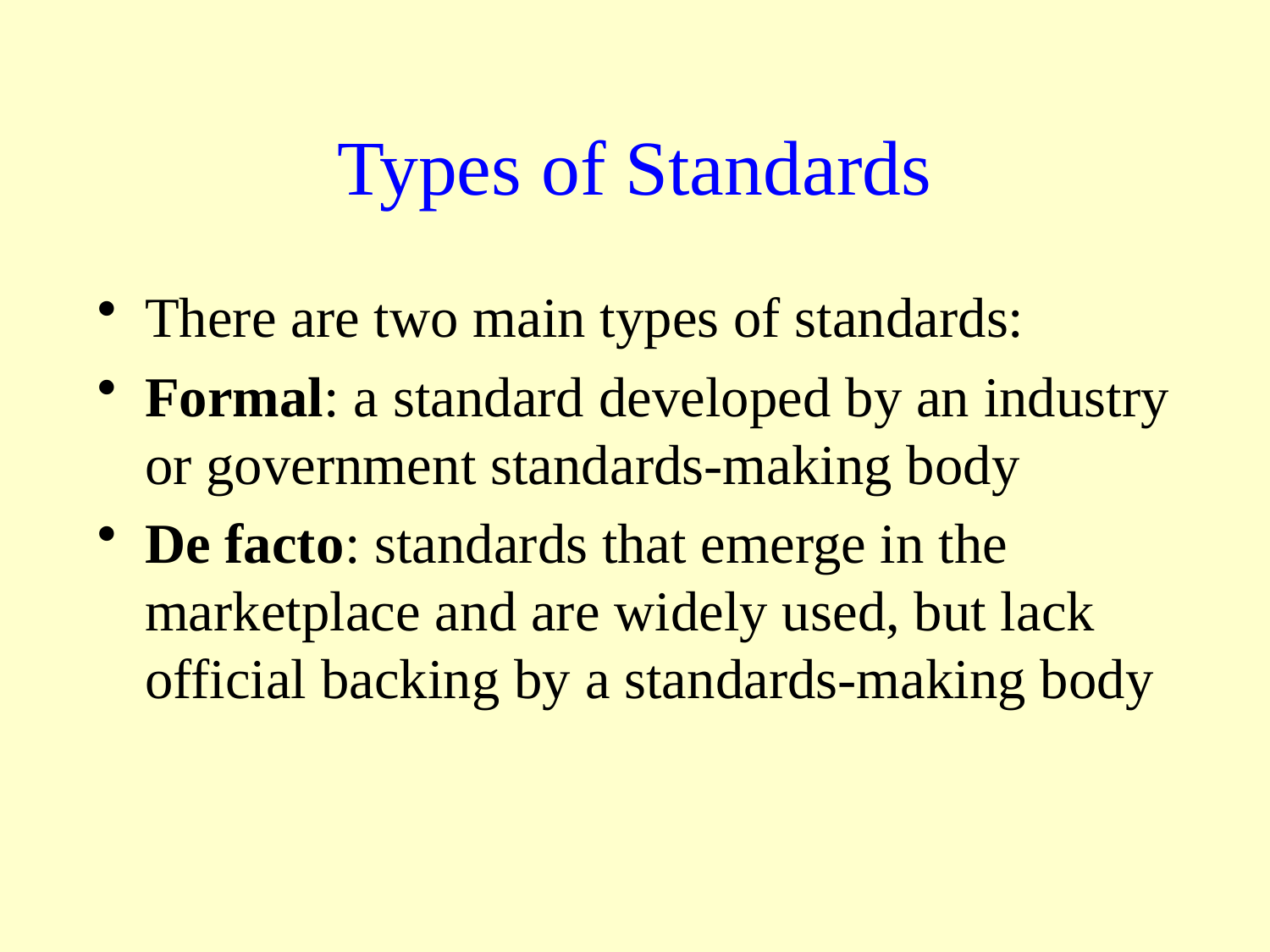

# Types of Standards
There are two main types of standards:
Formal: a standard developed by an industry or government standards-making body
De facto: standards that emerge in the marketplace and are widely used, but lack official backing by a standards-making body

21